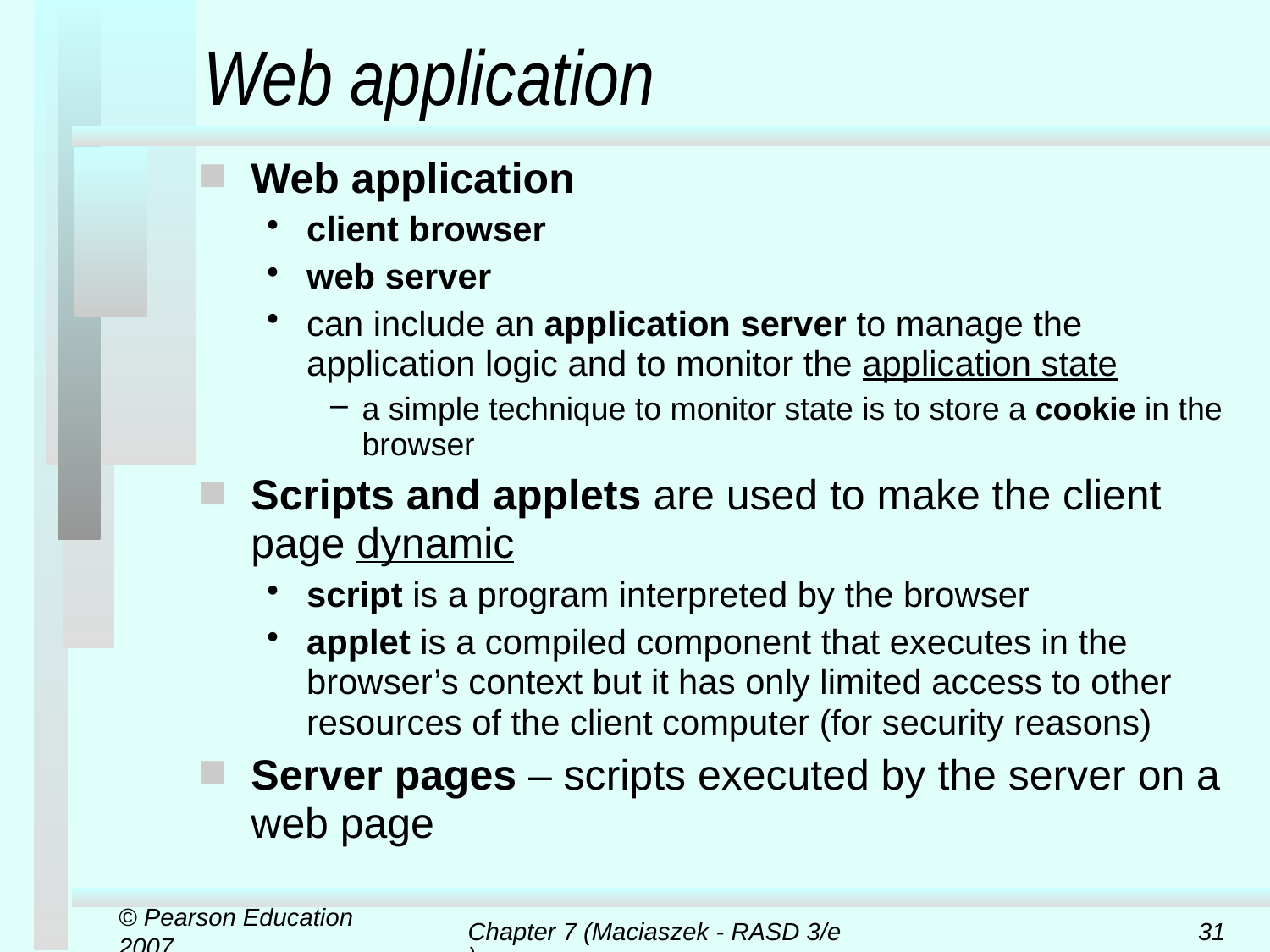

# Web application
Web application
client browser
web server
can include an application server to manage the application logic and to monitor the application state
a simple technique to monitor state is to store a cookie in the browser
Scripts and applets are used to make the client page dynamic
script is a program interpreted by the browser
applet is a compiled component that executes in the browser’s context but it has only limited access to other resources of the client computer (for security reasons)
Server pages – scripts executed by the server on a web page
© Pearson Education 2007
Chapter 7 (Maciaszek - RASD 3/e)
31